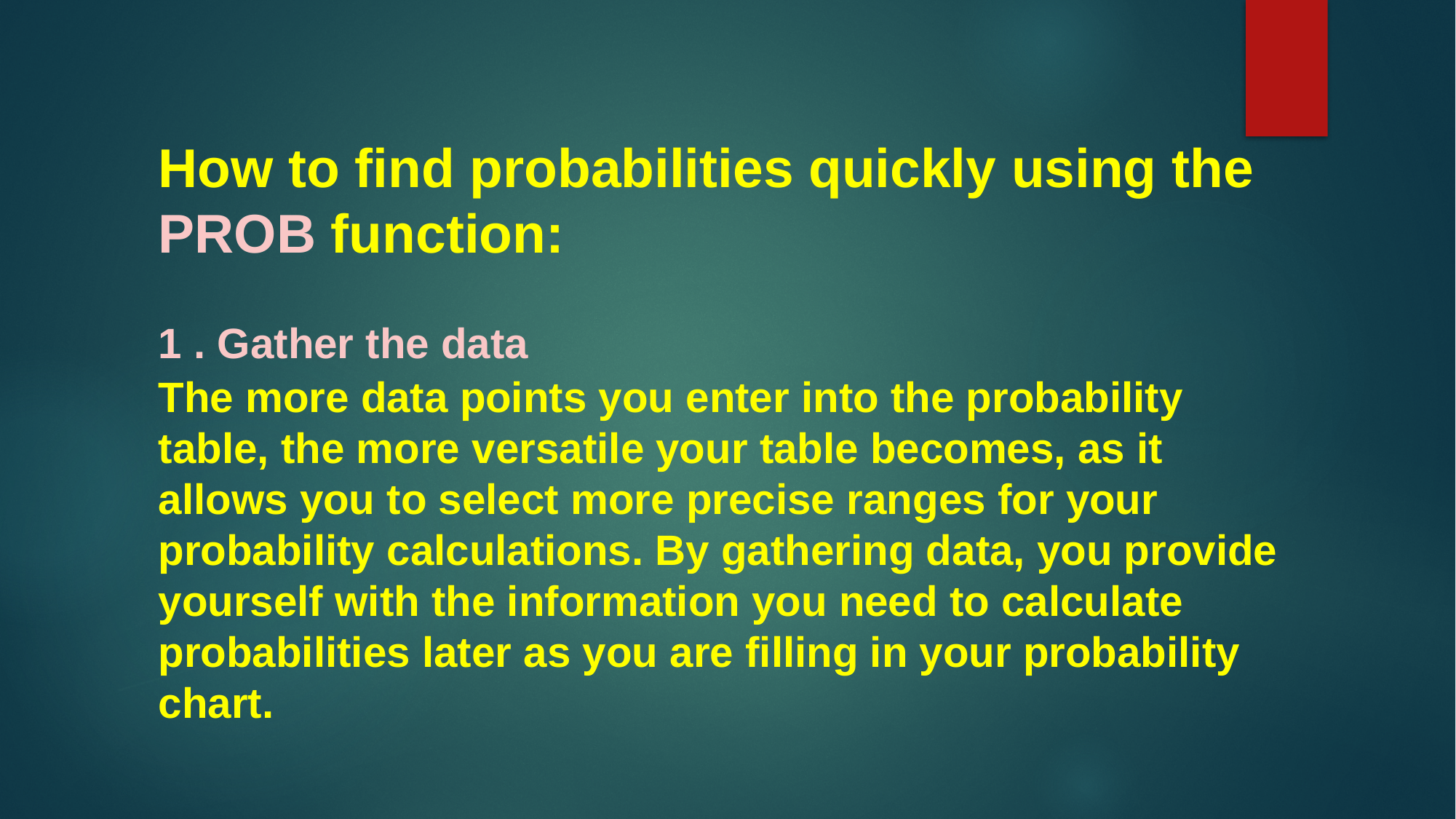

How to find probabilities quickly using the PROB function:
1 . Gather the data
The more data points you enter into the probability table, the more versatile your table becomes, as it allows you to select more precise ranges for your probability calculations. By gathering data, you provide yourself with the information you need to calculate probabilities later as you are filling in your probability chart.